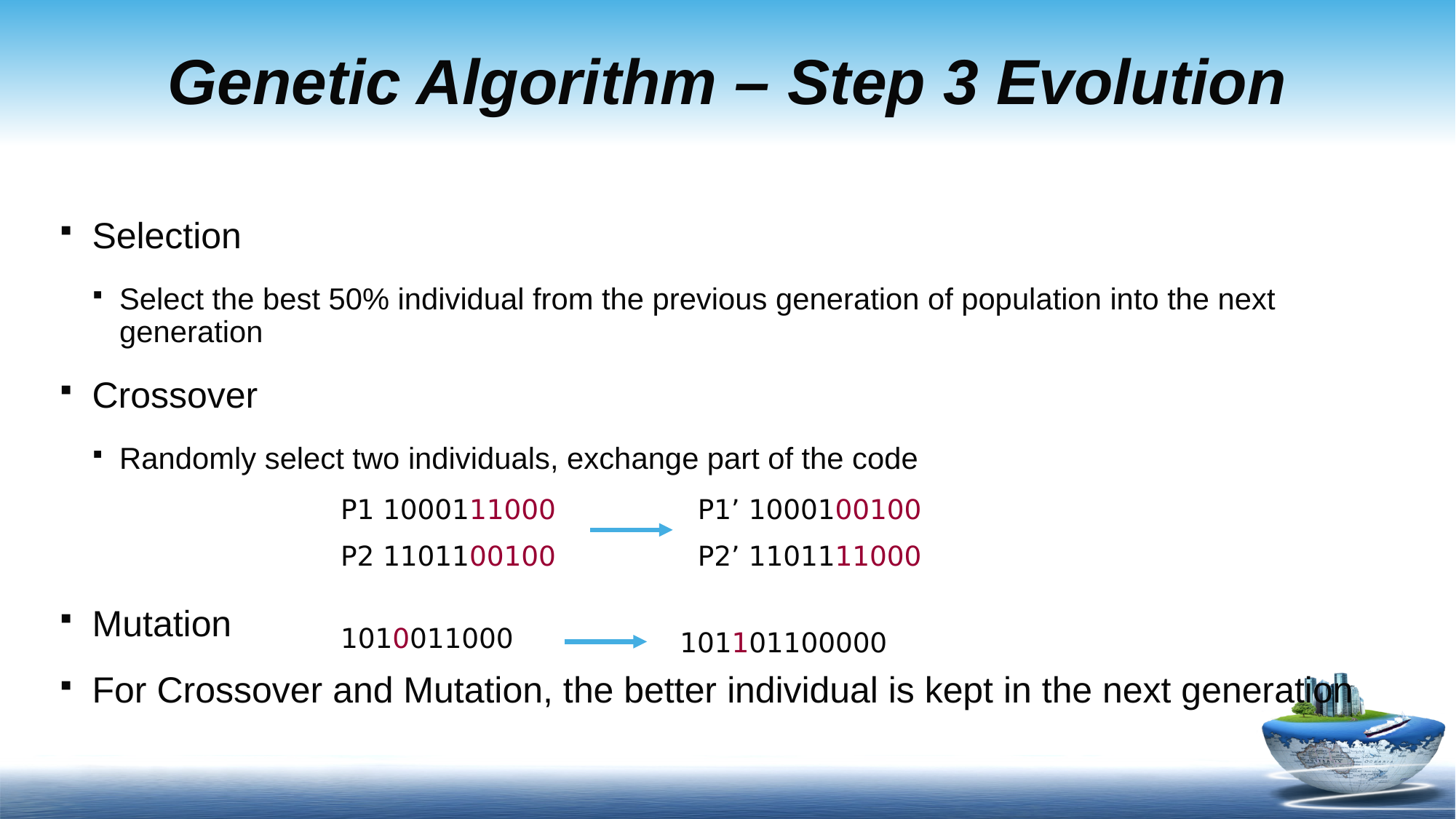

# Genetic Algorithm – Step 3 Evolution
Selection
Select the best 50% individual from the previous generation of population into the next generation
Crossover
Randomly select two individuals, exchange part of the code

Mutation
For Crossover and Mutation, the better individual is kept in the next generation

P1 1000111000
P2 1101100100
P1’ 1000100100
P2’ 1101111000
1010011000
101101100000